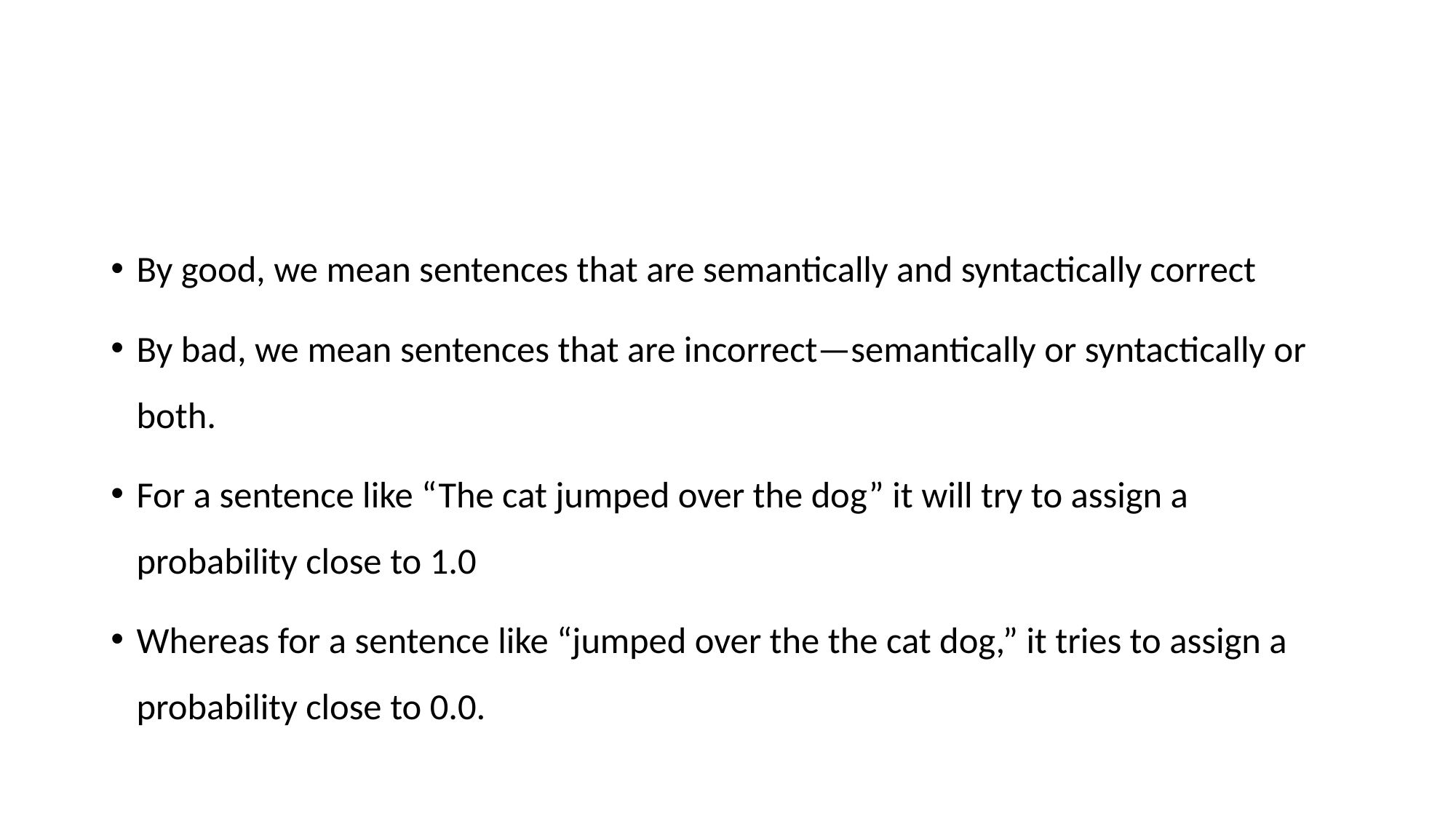

#
By good, we mean sentences that are semantically and syntactically correct
By bad, we mean sentences that are incorrect—semantically or syntactically or both.
For a sentence like “The cat jumped over the dog” it will try to assign a probability close to 1.0
Whereas for a sentence like “jumped over the the cat dog,” it tries to assign a probability close to 0.0.